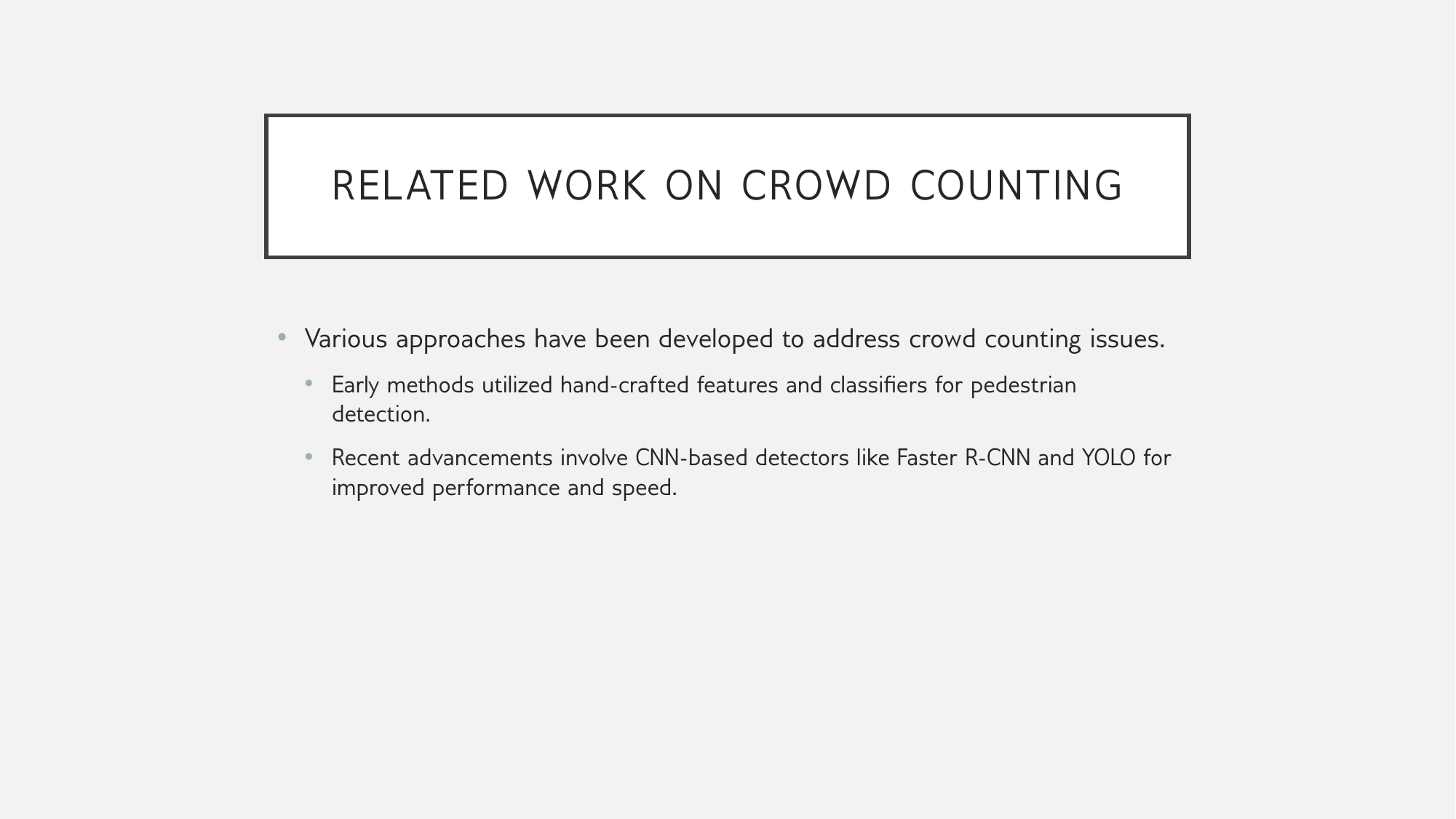

# Related Work on Crowd Counting
Various approaches have been developed to address crowd counting issues.
Early methods utilized hand-crafted features and classifiers for pedestrian detection.
Recent advancements involve CNN-based detectors like Faster R-CNN and YOLO for improved performance and speed.